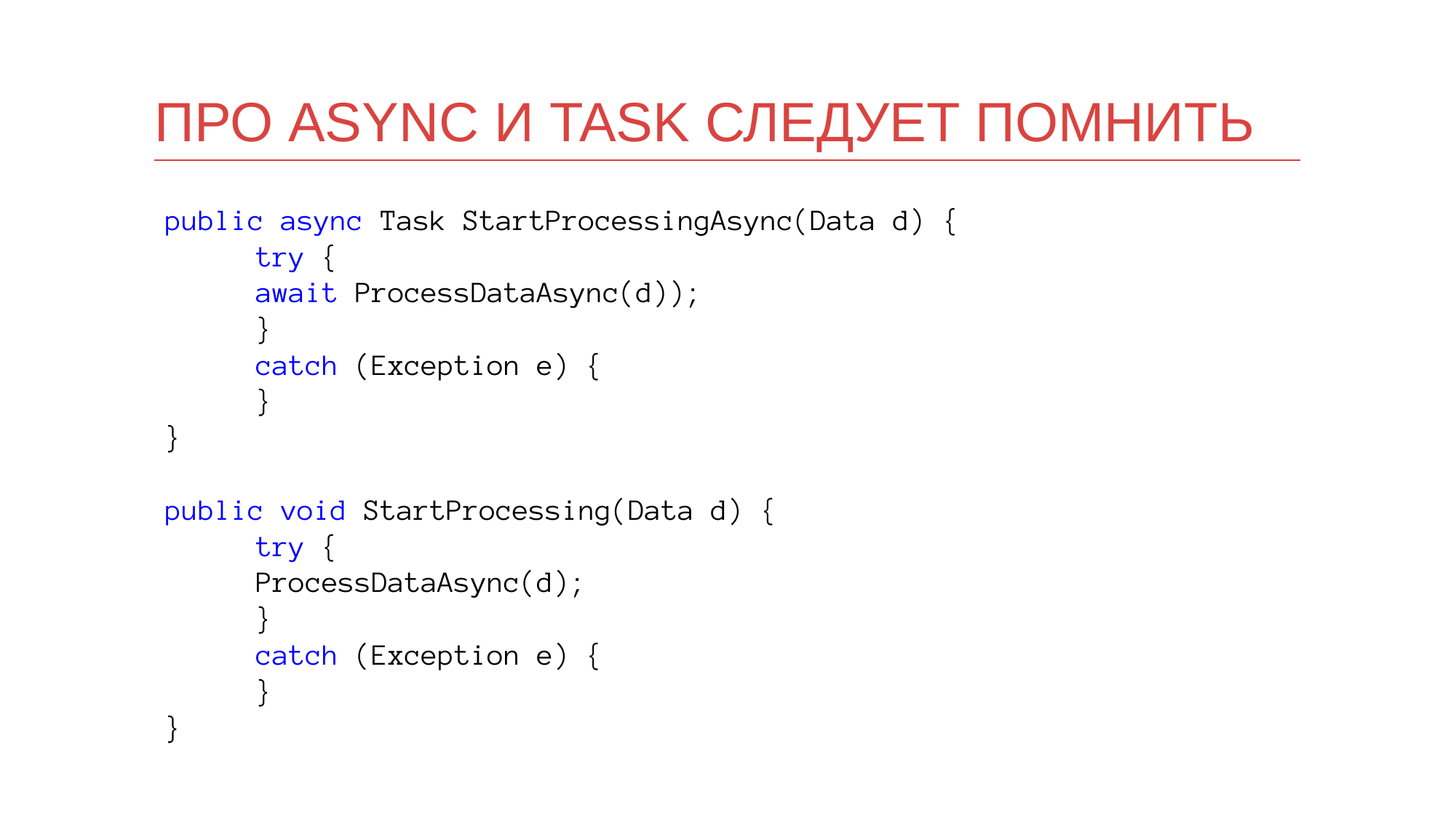

# Про Async и Task следует помнить
public async Task StartProcessingAsync(Data d) {
	try {
		await ProcessDataAsync(d));
	}
	catch (Exception e) {
	}
}

public void StartProcessing(Data d) {
	try {
		ProcessDataAsync(d);
	}
	catch (Exception e) {
	}
}